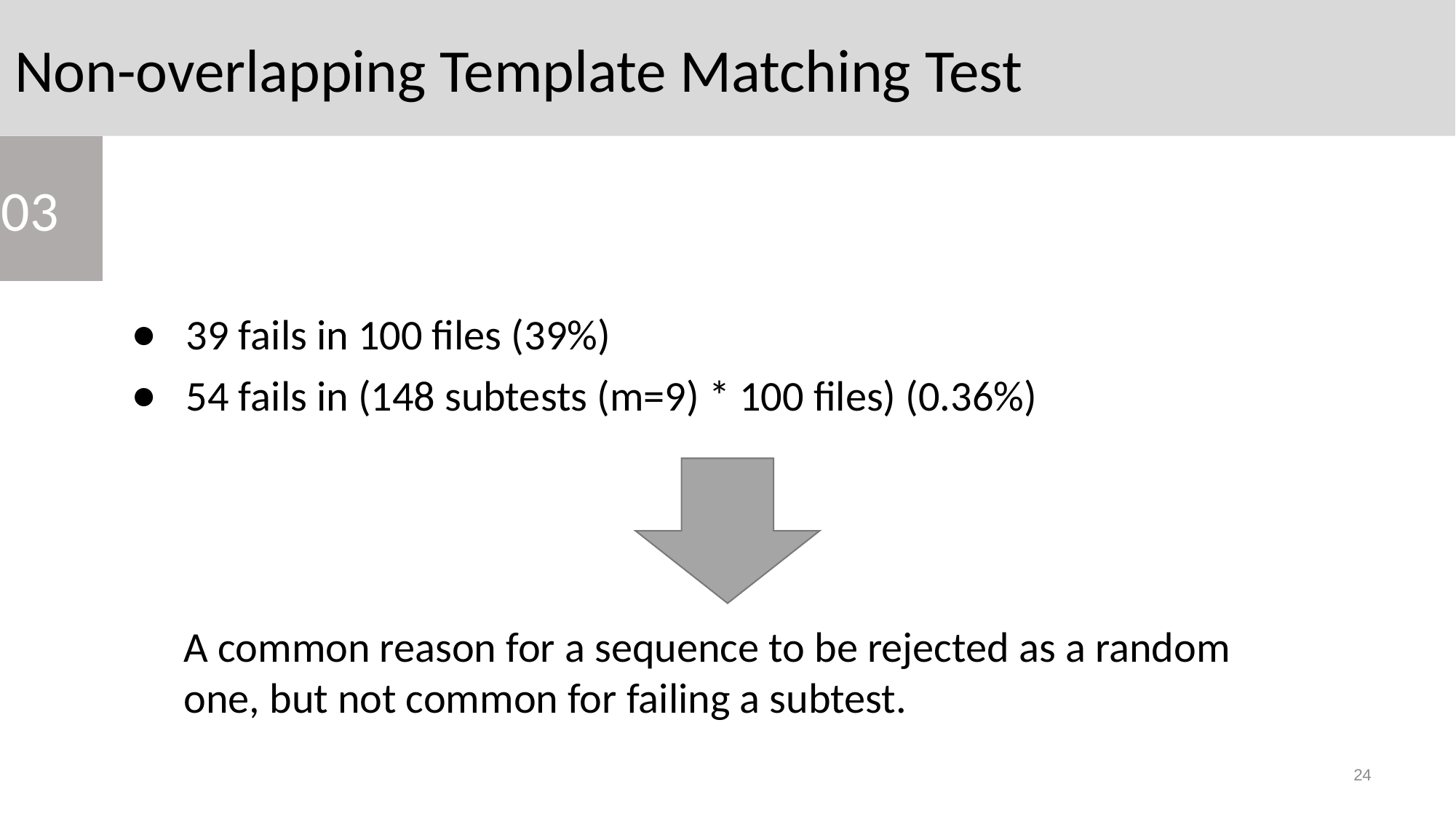

Non-overlapping Template Matching Test
03
39 fails in 100 files (39%)
54 fails in (148 subtests (m=9) * 100 files) (0.36%)

A common reason for a sequence to be rejected as a random one, but not common for failing a subtest.
24